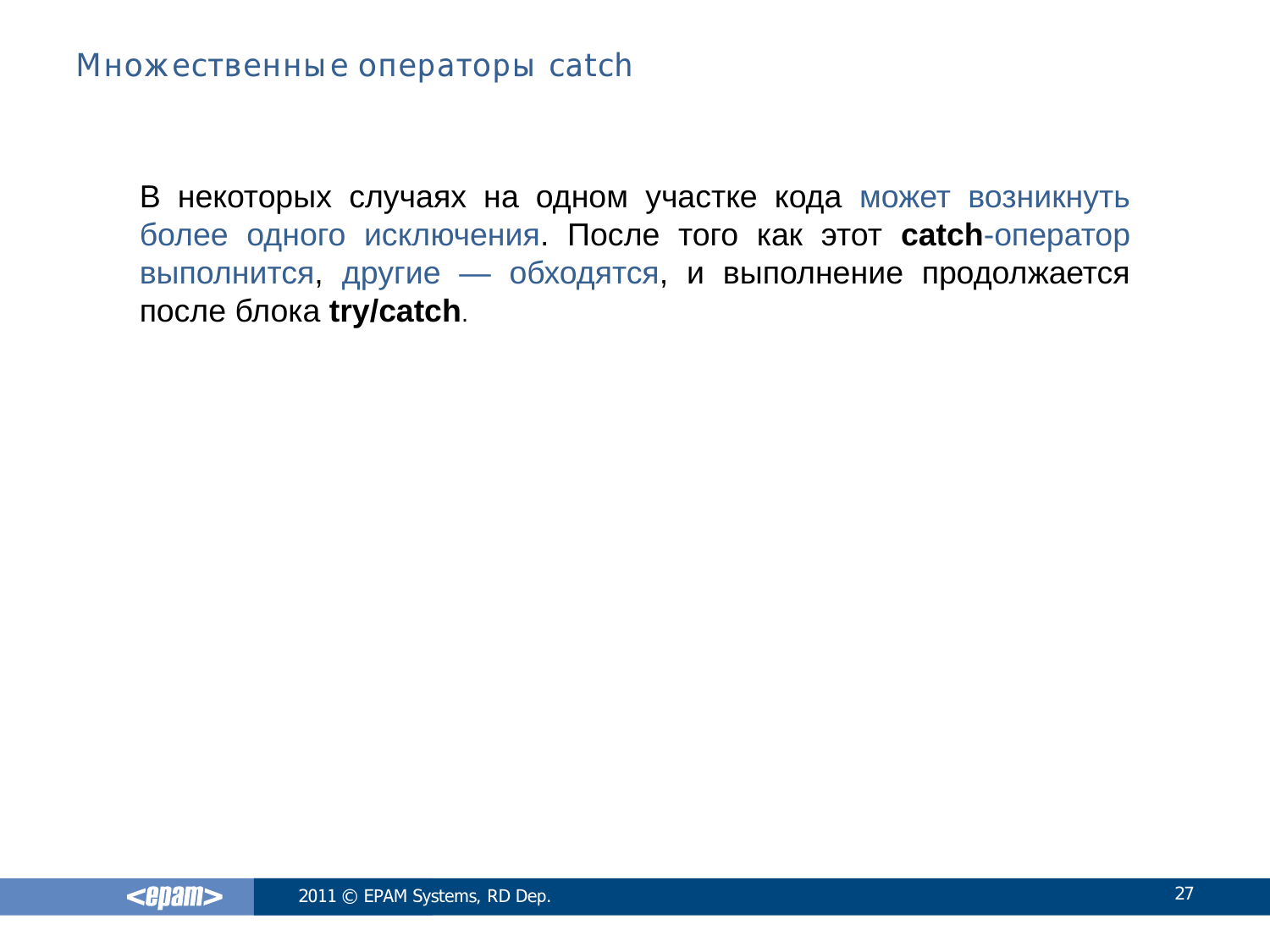

# Множественные операторы catch
В некоторых случаях на одном участке кода может возникнуть более одного исключения. После того как этот catch-оператор выполнится, другие — обходятся, и выполнение продолжается после блока try/catch.
27
2011 © EPAM Systems, RD Dep.